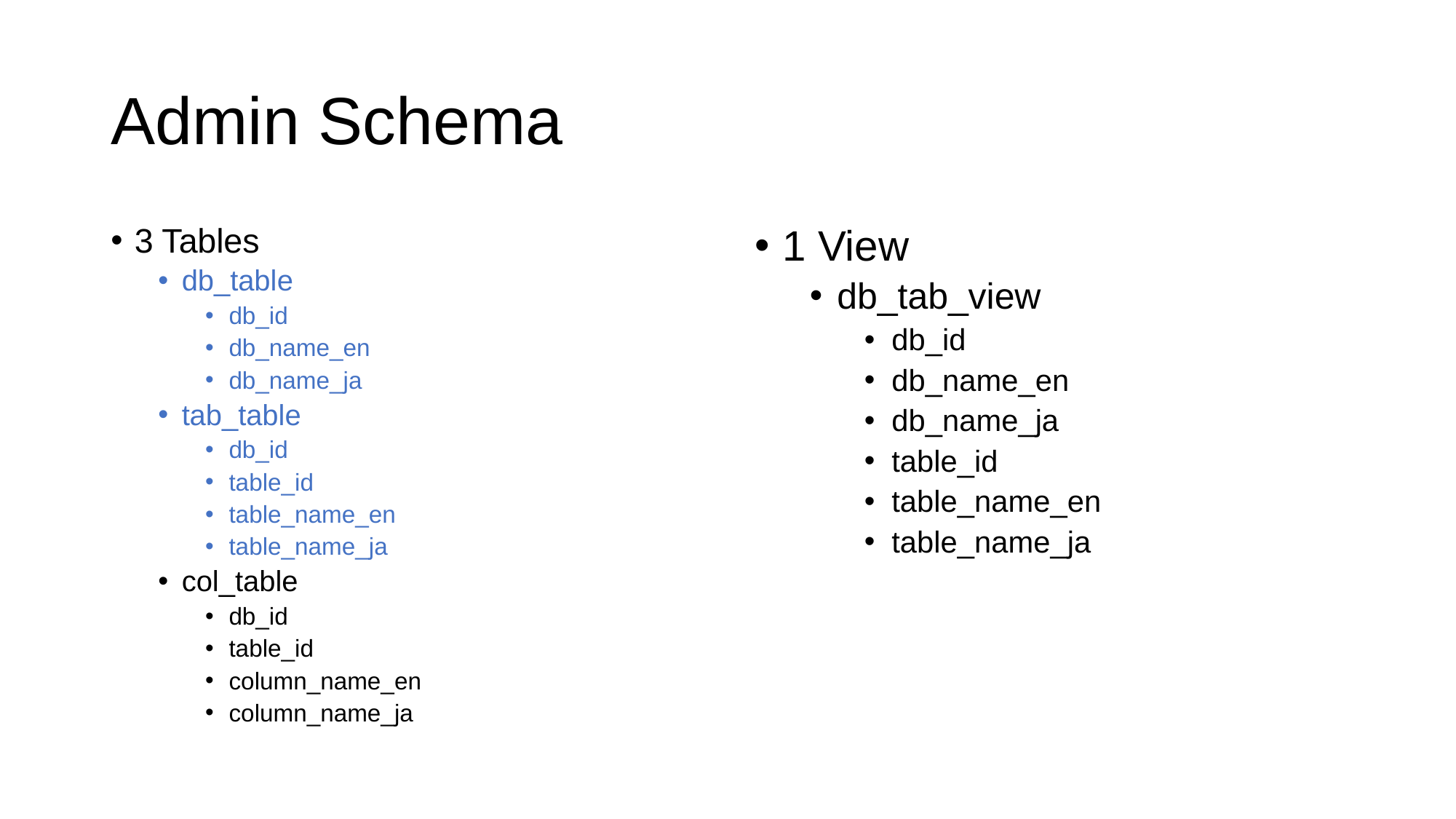

# Admin Schema
3 Tables
db_table
db_id
db_name_en
db_name_ja
tab_table
db_id
table_id
table_name_en
table_name_ja
col_table
db_id
table_id
column_name_en
column_name_ja
1 View
db_tab_view
db_id
db_name_en
db_name_ja
table_id
table_name_en
table_name_ja